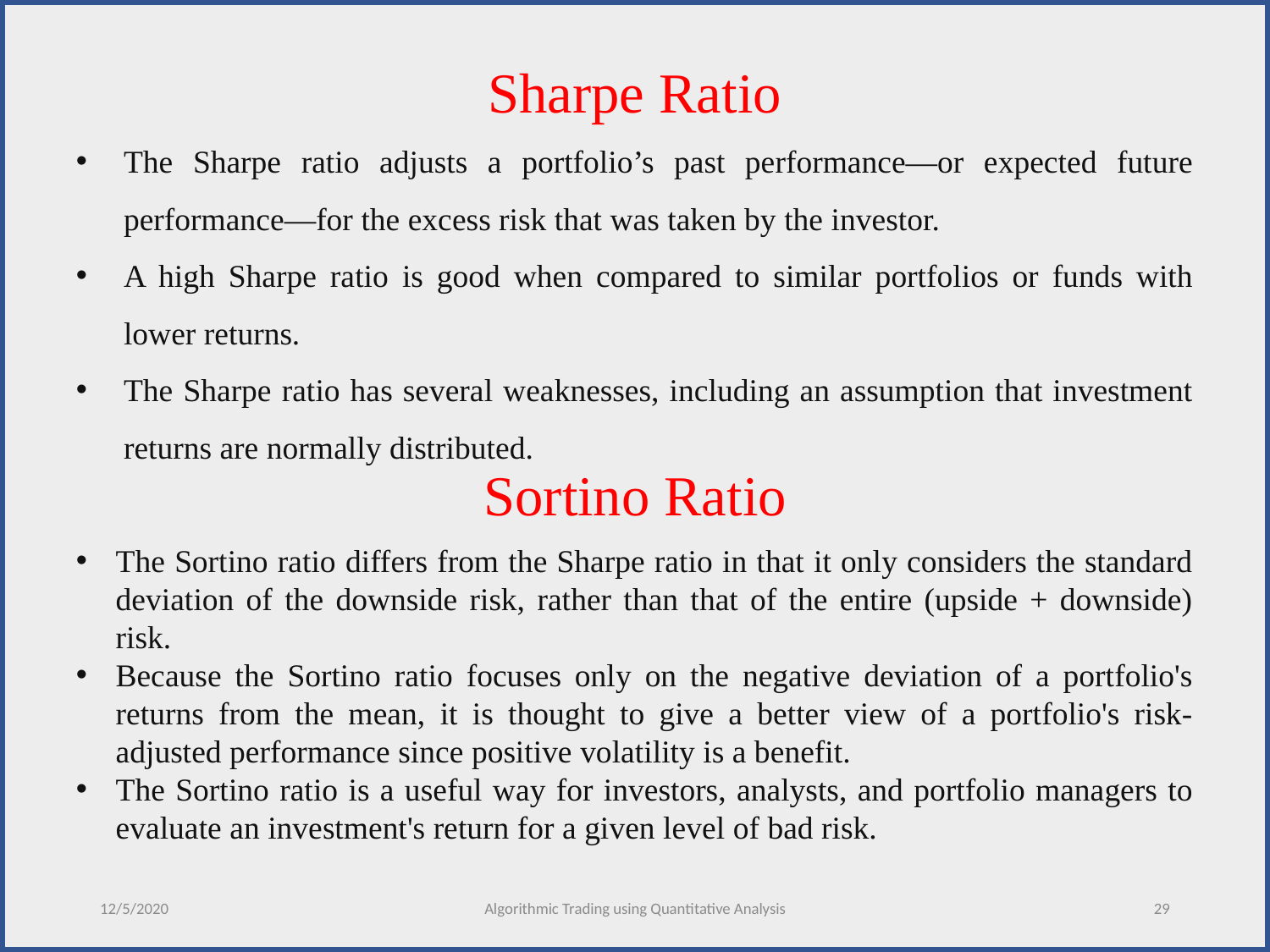

Sharpe Ratio
The Sharpe ratio adjusts a portfolio’s past performance—or expected future performance—for the excess risk that was taken by the investor.
A high Sharpe ratio is good when compared to similar portfolios or funds with lower returns.
The Sharpe ratio has several weaknesses, including an assumption that investment returns are normally distributed.
Sortino Ratio
The Sortino ratio differs from the Sharpe ratio in that it only considers the standard deviation of the downside risk, rather than that of the entire (upside + downside) risk.
Because the Sortino ratio focuses only on the negative deviation of a portfolio's returns from the mean, it is thought to give a better view of a portfolio's risk-adjusted performance since positive volatility is a benefit.
The Sortino ratio is a useful way for investors, analysts, and portfolio managers to evaluate an investment's return for a given level of bad risk.
12/5/2020
Algorithmic Trading using Quantitative Analysis
29